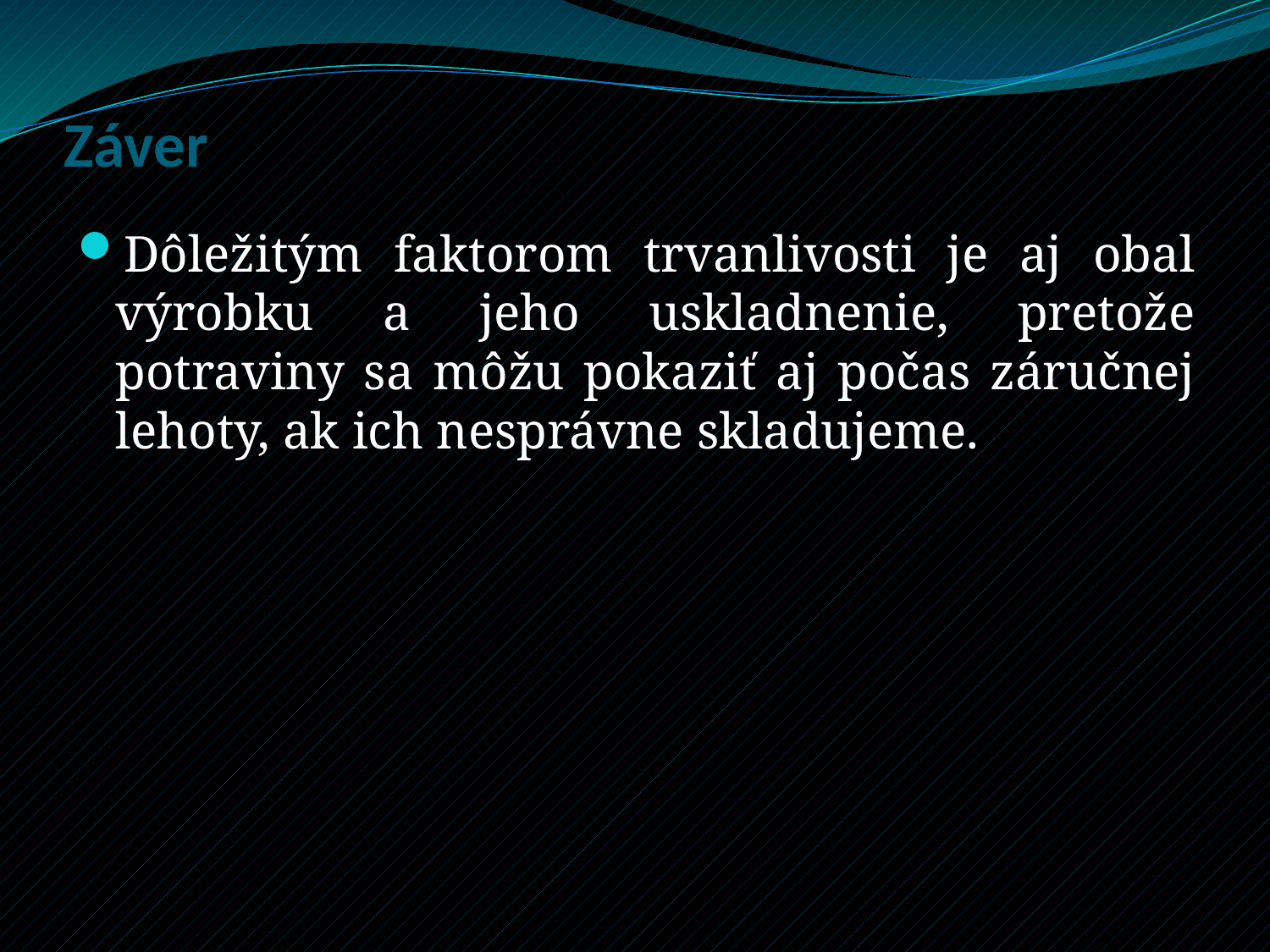

# Záver
Dôležitým faktorom trvanlivosti je aj obal výrobku a jeho uskladnenie, pretože potraviny sa môžu pokaziť aj počas záručnej lehoty, ak ich nesprávne skladujeme.